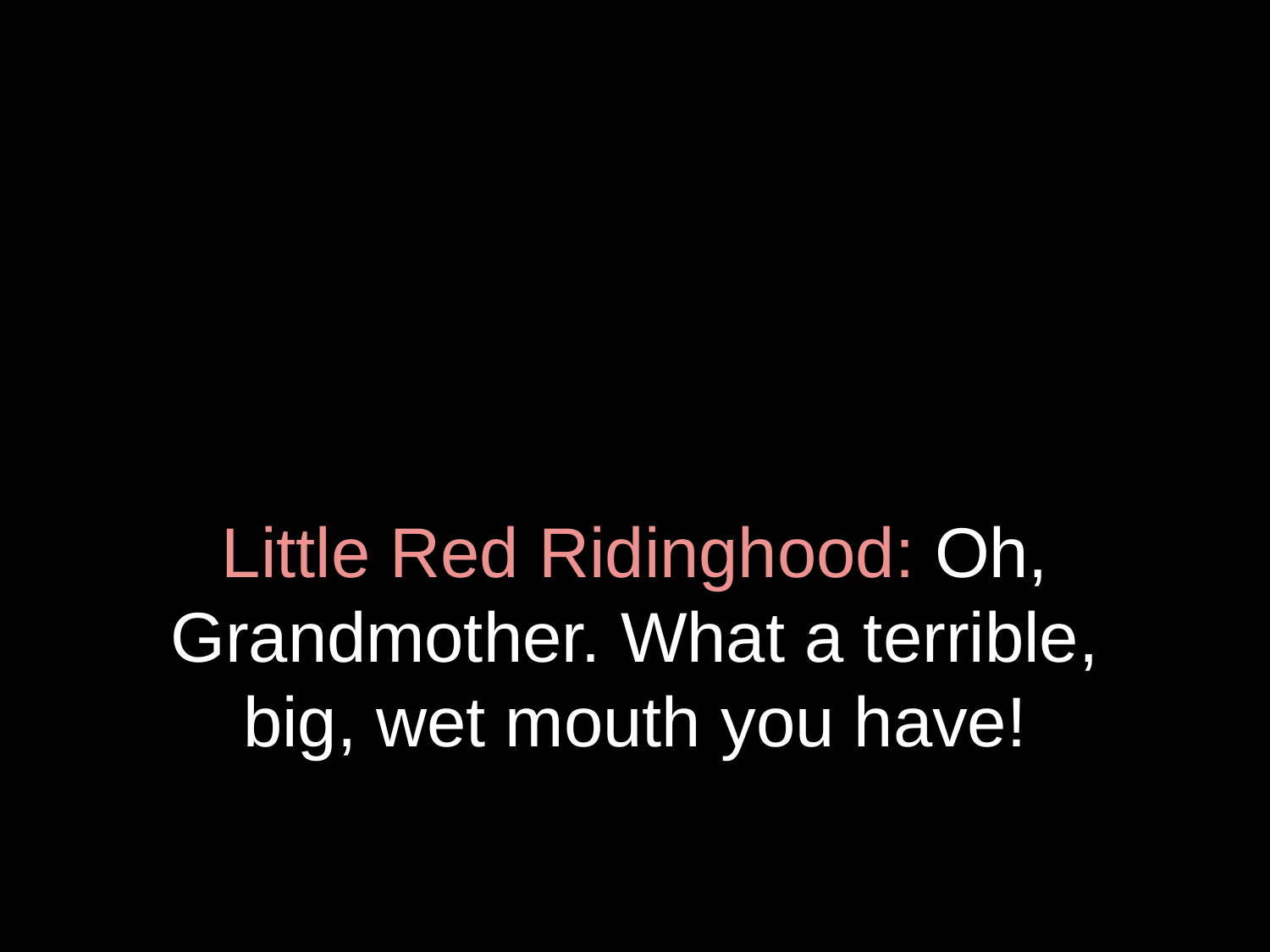

# Little Red Ridinghood: Oh, Grandmother. What a terrible, big, wet mouth you have!